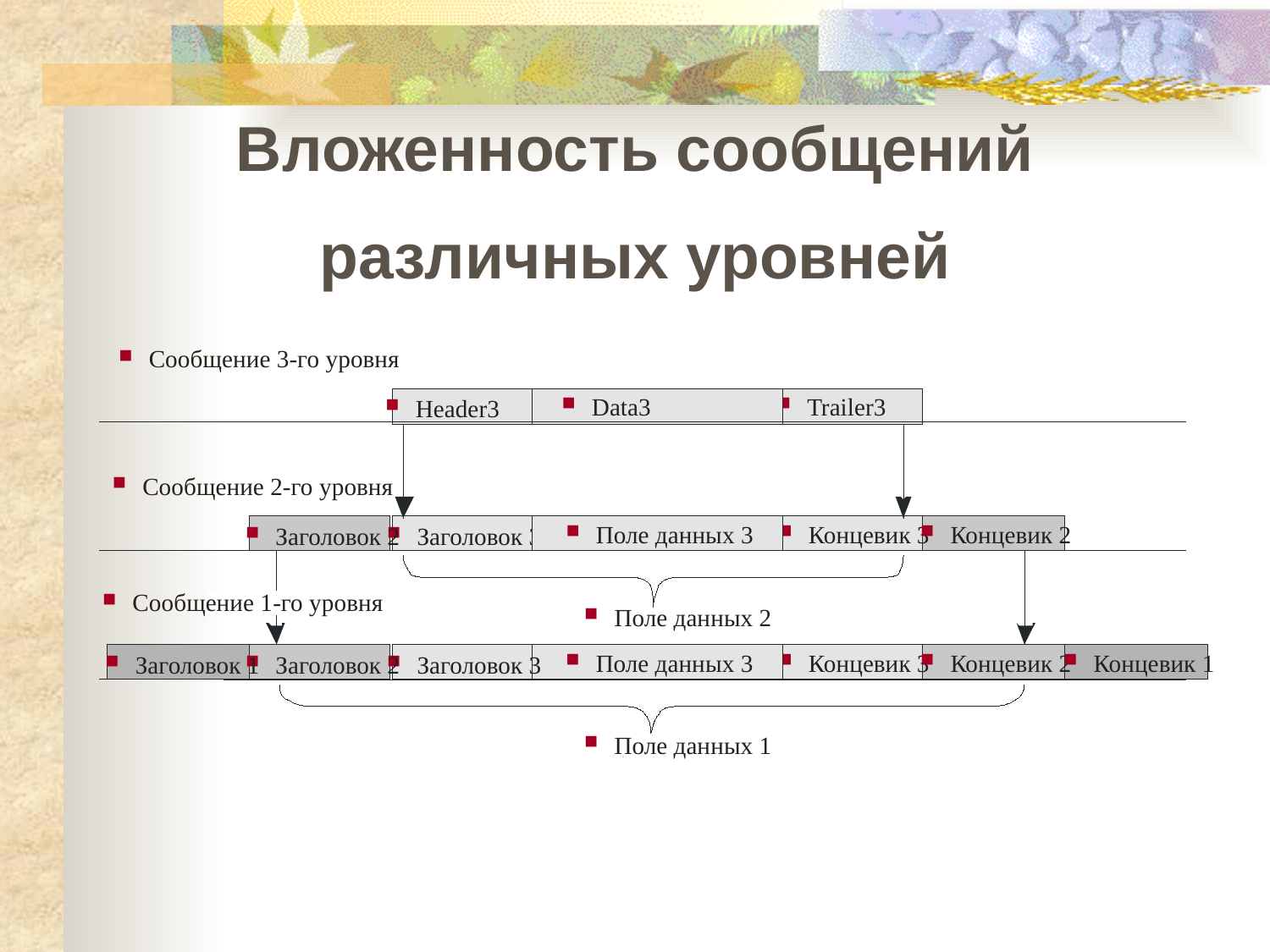

Вложенность сообщений
различных уровней

Сообщение 3-го уровня

Data3
Trailer3
Header3

Сообщение 2-го уровня

Поле данных 3
Концевик 3
Концевик 2
Заголовок 2
Заголовок 3

Сообщение 1-го уровня

Поле данных 2

Поле данных 3
Концевик 3
Концевик 2
Концевик 1
Заголовок 1
Заголовок 2
Заголовок 3

Поле данных 1